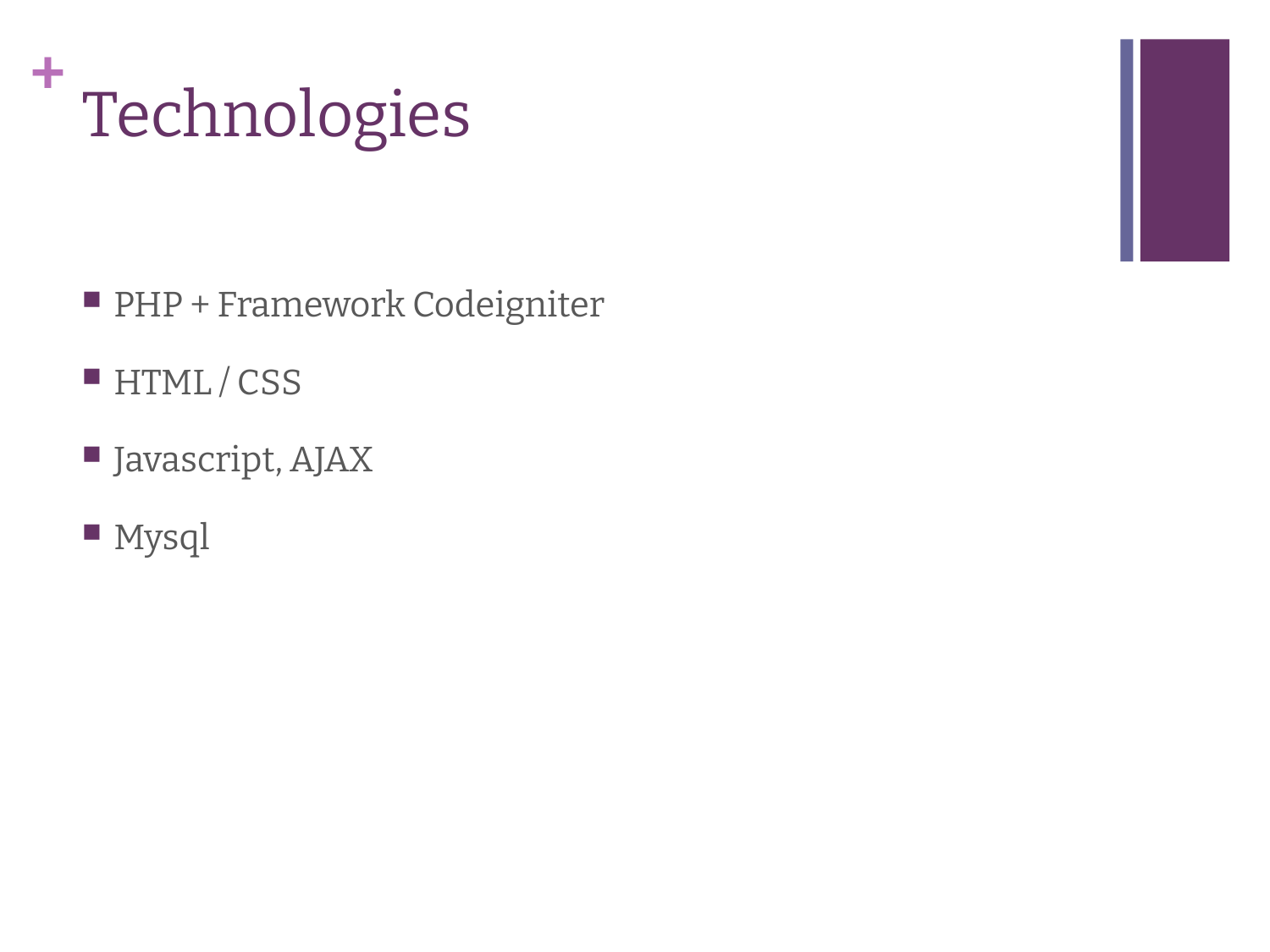

# Technologies
PHP + Framework Codeigniter
HTML / CSS
Javascript, AJAX
Mysql